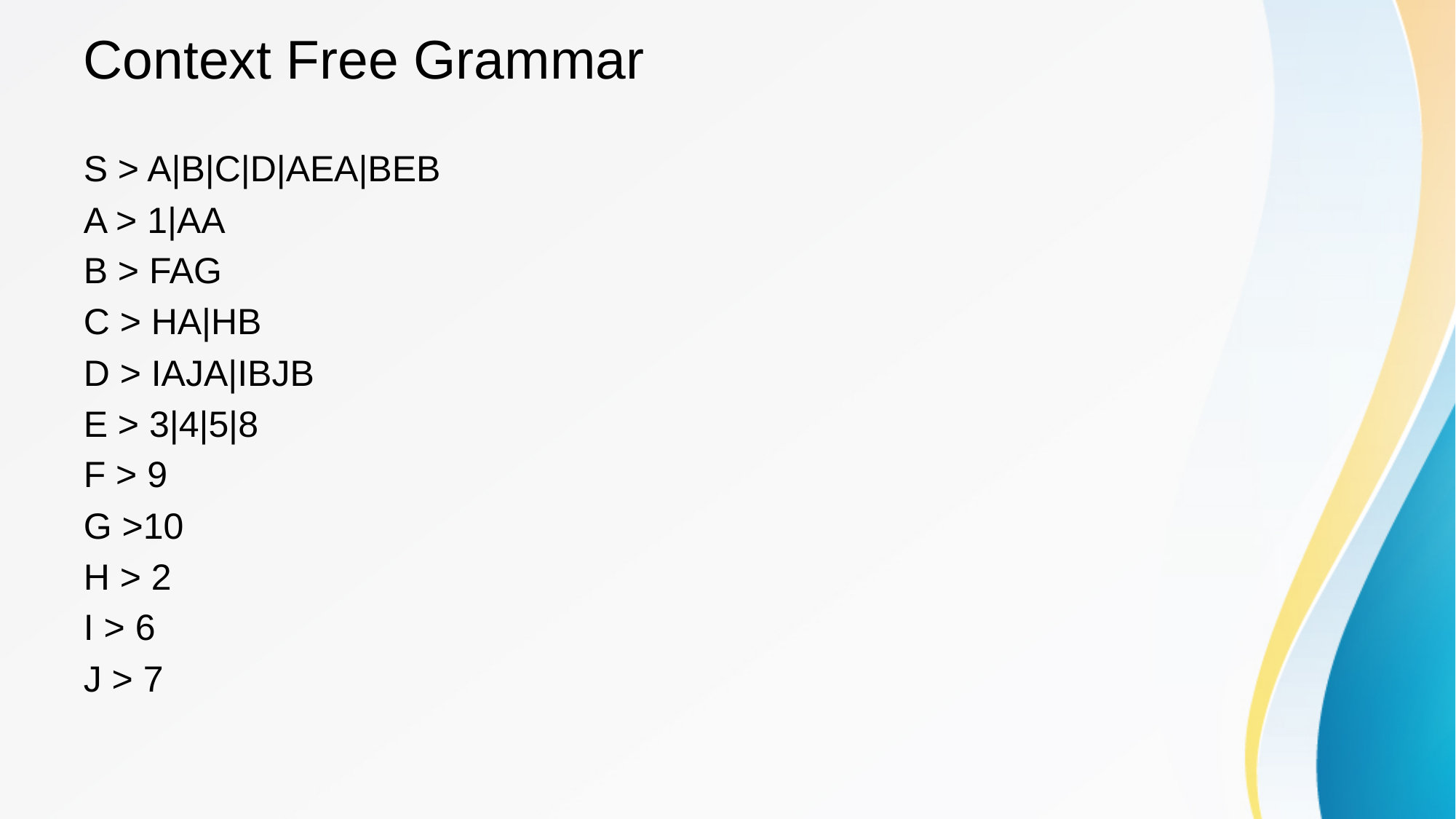

# Context Free Grammar
S > A|B|C|D|AEA|BEB
A > 1|AA
B > FAG
C > HA|HB
D > IAJA|IBJB
E > 3|4|5|8
F > 9
G >10
H > 2
I > 6
J > 7